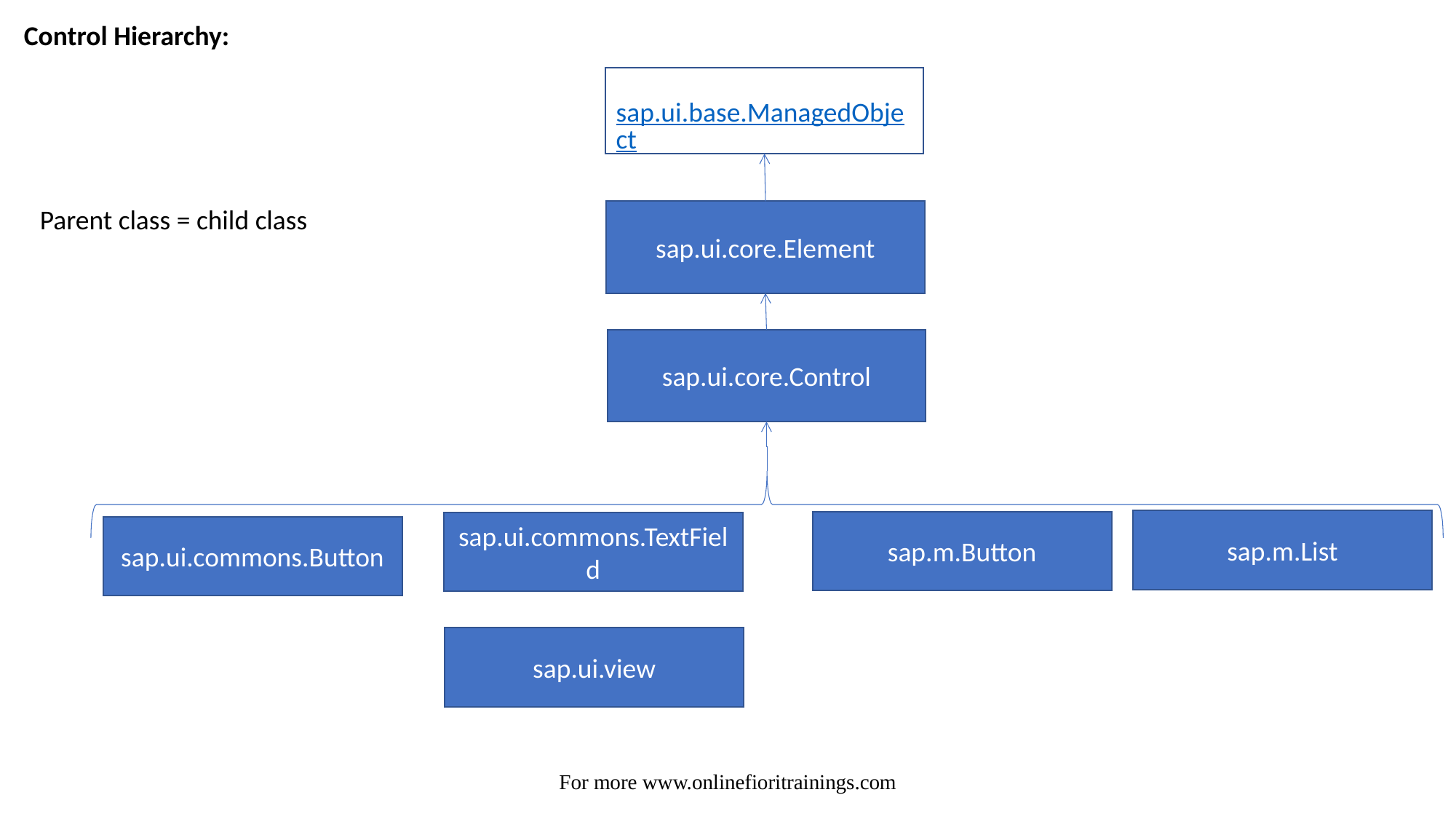

Control Hierarchy:

sap.ui.base.ManagedObject
Parent class = child class
sap.ui.core.Element
sap.ui.core.Control
sap.m.List
sap.m.Button
sap.ui.commons.TextField
sap.ui.commons.Button
sap.ui.view
For more www.onlinefioritrainings.com